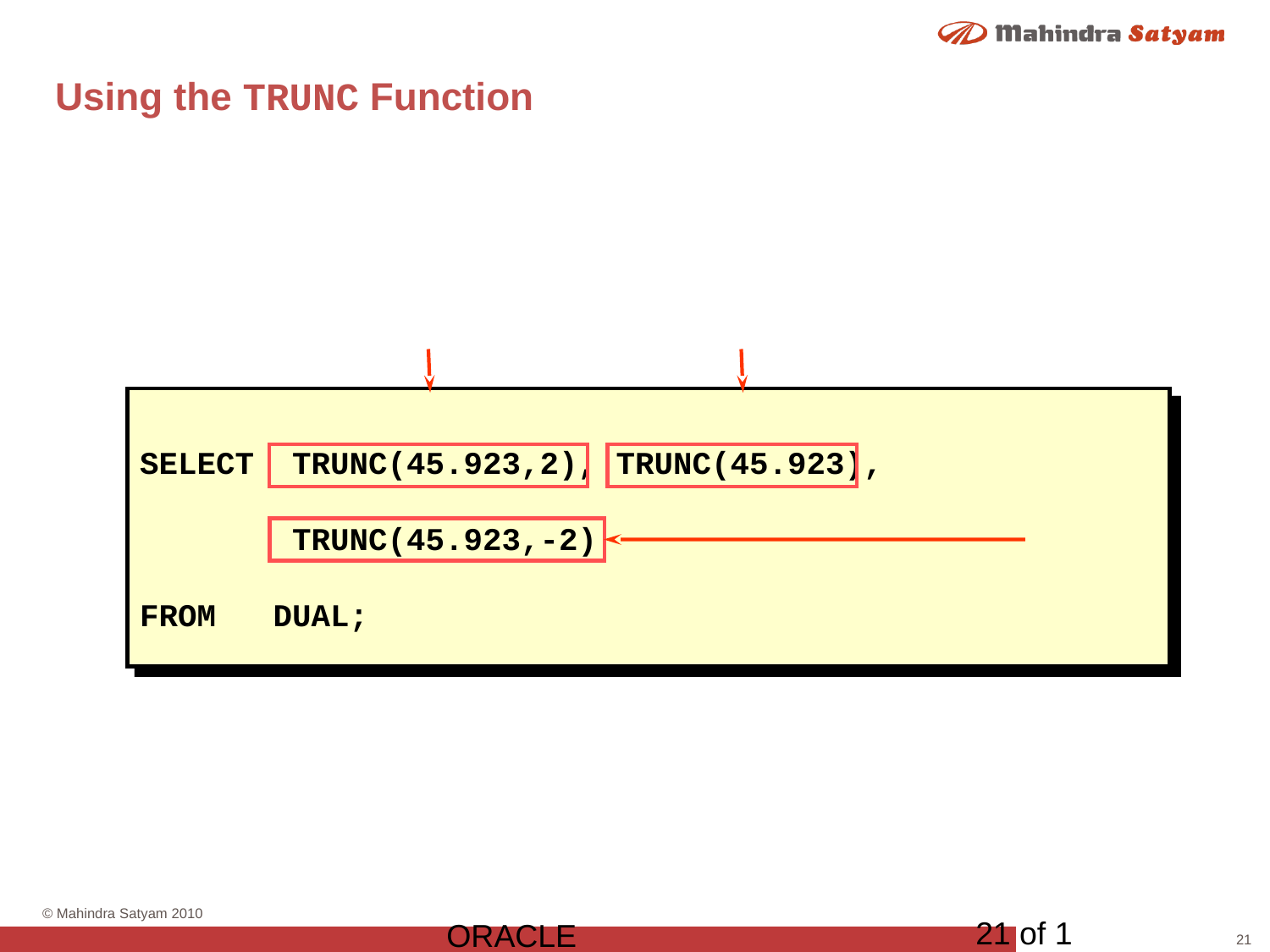

# Using the TRUNC Function

SELECT  TRUNC(45.923,2), TRUNC(45.923),

        TRUNC(45.923,-2)

FROM   DUAL;

21 of 1
ORACLE